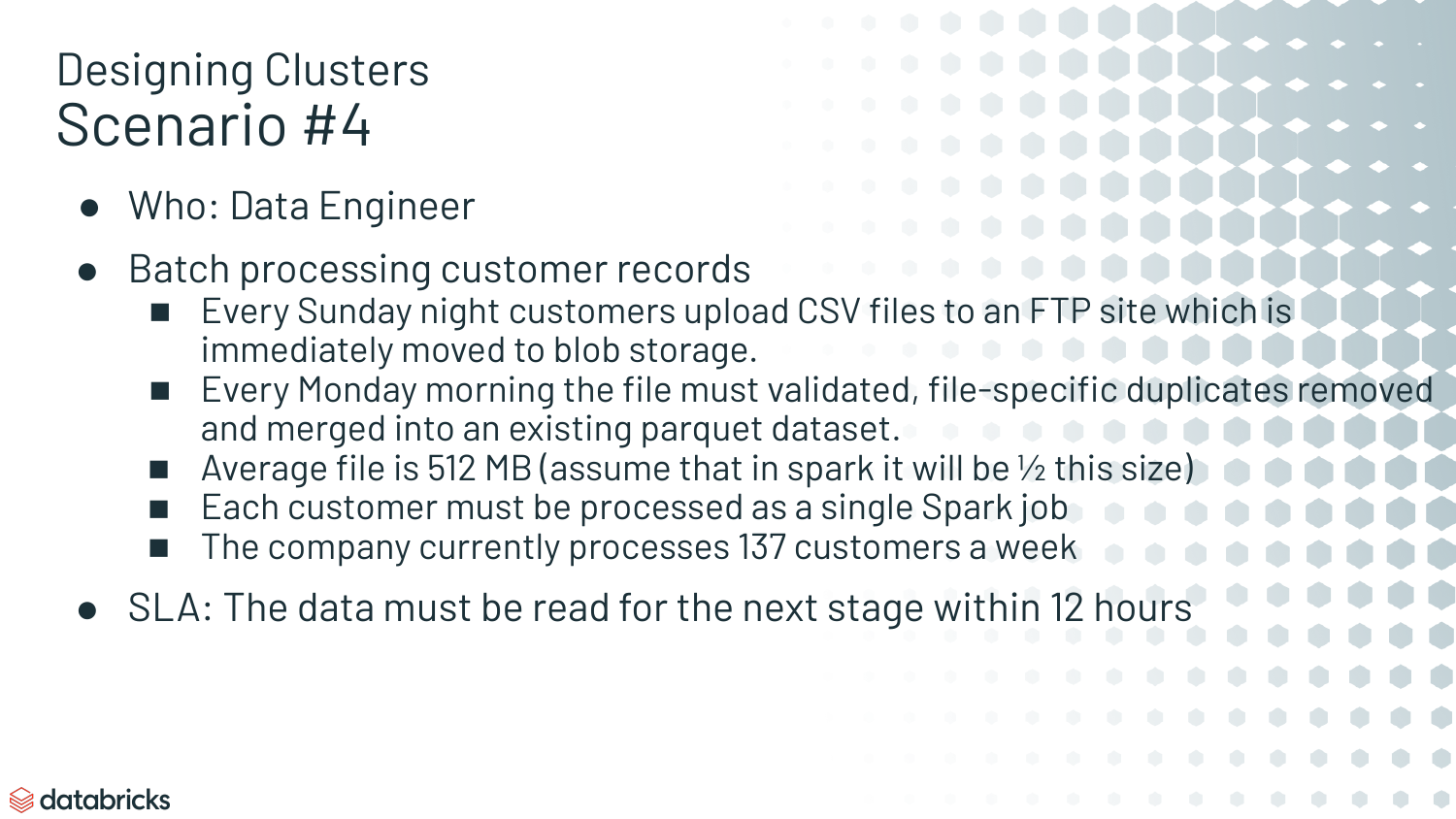

# Designing Clusters
Scenario #4
Who: Data Engineer
Batch processing customer records
Every Sunday night customers upload CSV files to an FTP site which is immediately moved to blob storage.
Every Monday morning the file must validated, file-specific duplicates removed and merged into an existing parquet dataset.
Average file is 512 MB (assume that in spark it will be ½ this size)
Each customer must be processed as a single Spark job
The company currently processes 137 customers a week
SLA: The data must be read for the next stage within 12 hours